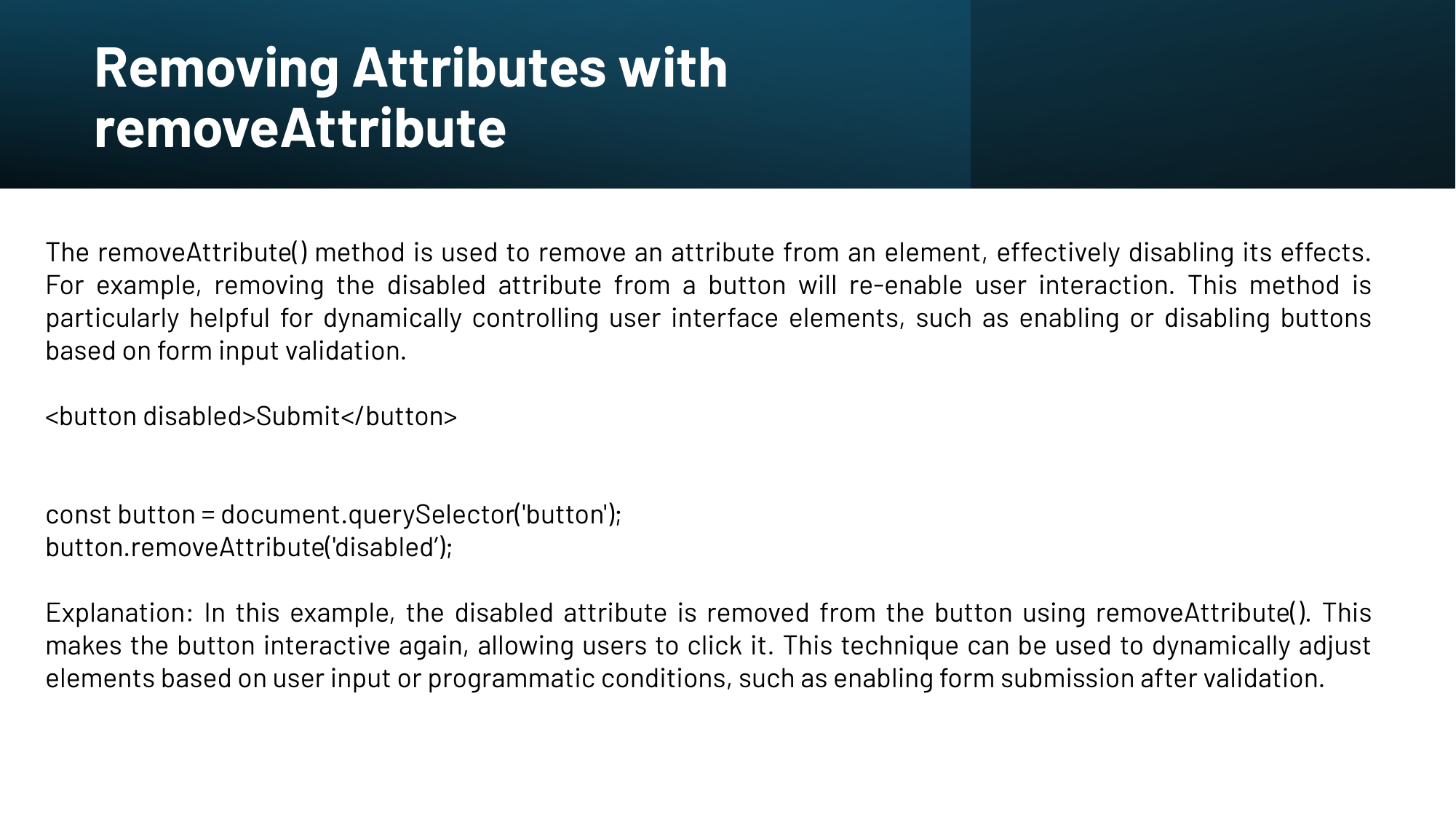

# Removing Attributes with removeAttribute
The removeAttribute() method is used to remove an attribute from an element, effectively disabling its effects. For example, removing the disabled attribute from a button will re-enable user interaction. This method is particularly helpful for dynamically controlling user interface elements, such as enabling or disabling buttons based on form input validation.

<button disabled>Submit</button>

const button = document.querySelector('button');
button.removeAttribute('disabled’);

Explanation: In this example, the disabled attribute is removed from the button using removeAttribute(). This makes the button interactive again, allowing users to click it. This technique can be used to dynamically adjust elements based on user input or programmatic conditions, such as enabling form submission after validation.